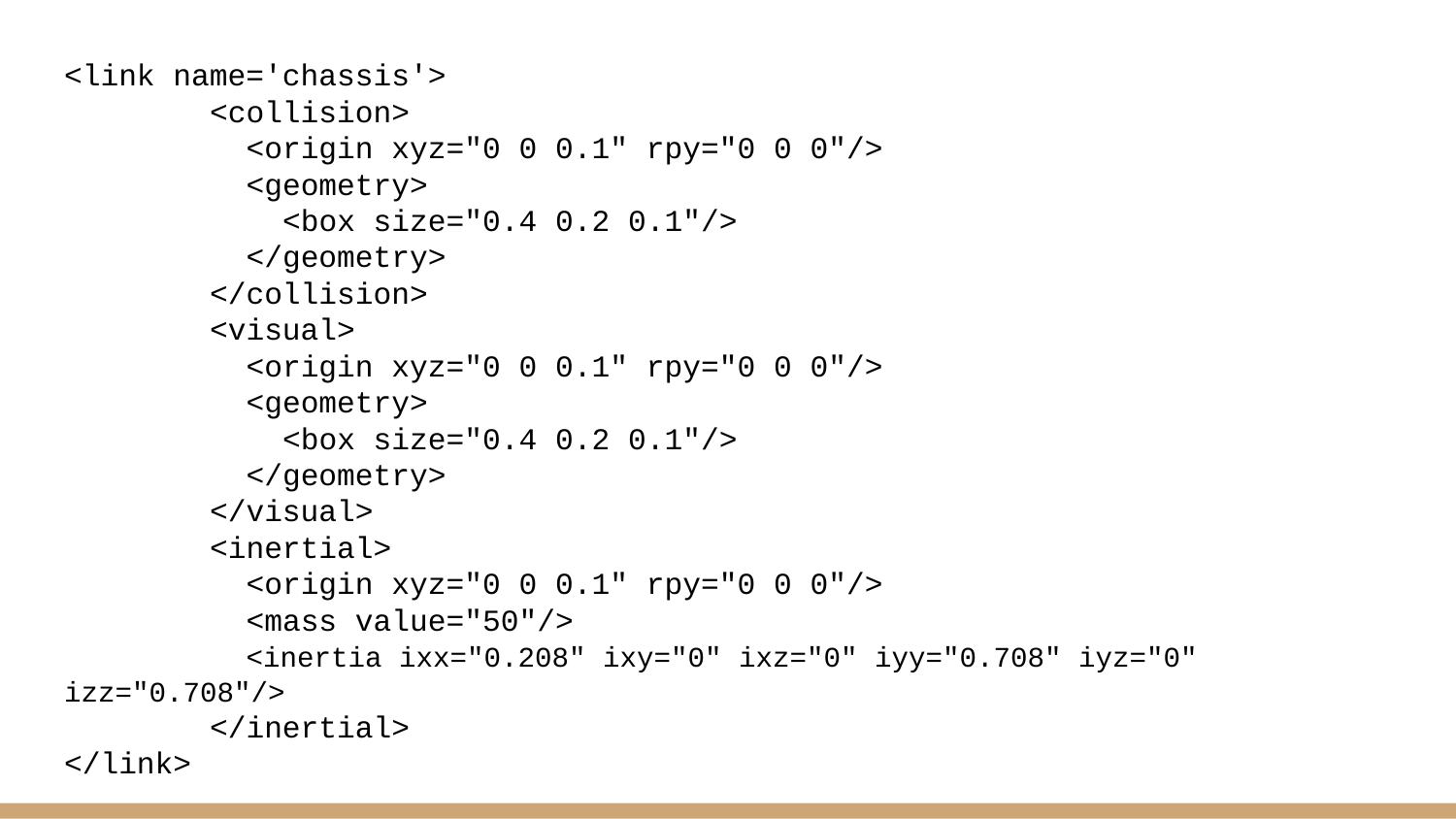

<link name='chassis'>
	<collision>
	  <origin xyz="0 0 0.1" rpy="0 0 0"/>
	  <geometry>
	    <box size="0.4 0.2 0.1"/>
	  </geometry>
	</collision>
	<visual>
	  <origin xyz="0 0 0.1" rpy="0 0 0"/>
	  <geometry>
	    <box size="0.4 0.2 0.1"/>
	  </geometry>
	</visual>
	<inertial>
	  <origin xyz="0 0 0.1" rpy="0 0 0"/>
	  <mass value="50"/>
	  <inertia ixx="0.208" ixy="0" ixz="0" iyy="0.708" iyz="0" izz="0.708"/>
	</inertial>
</link>